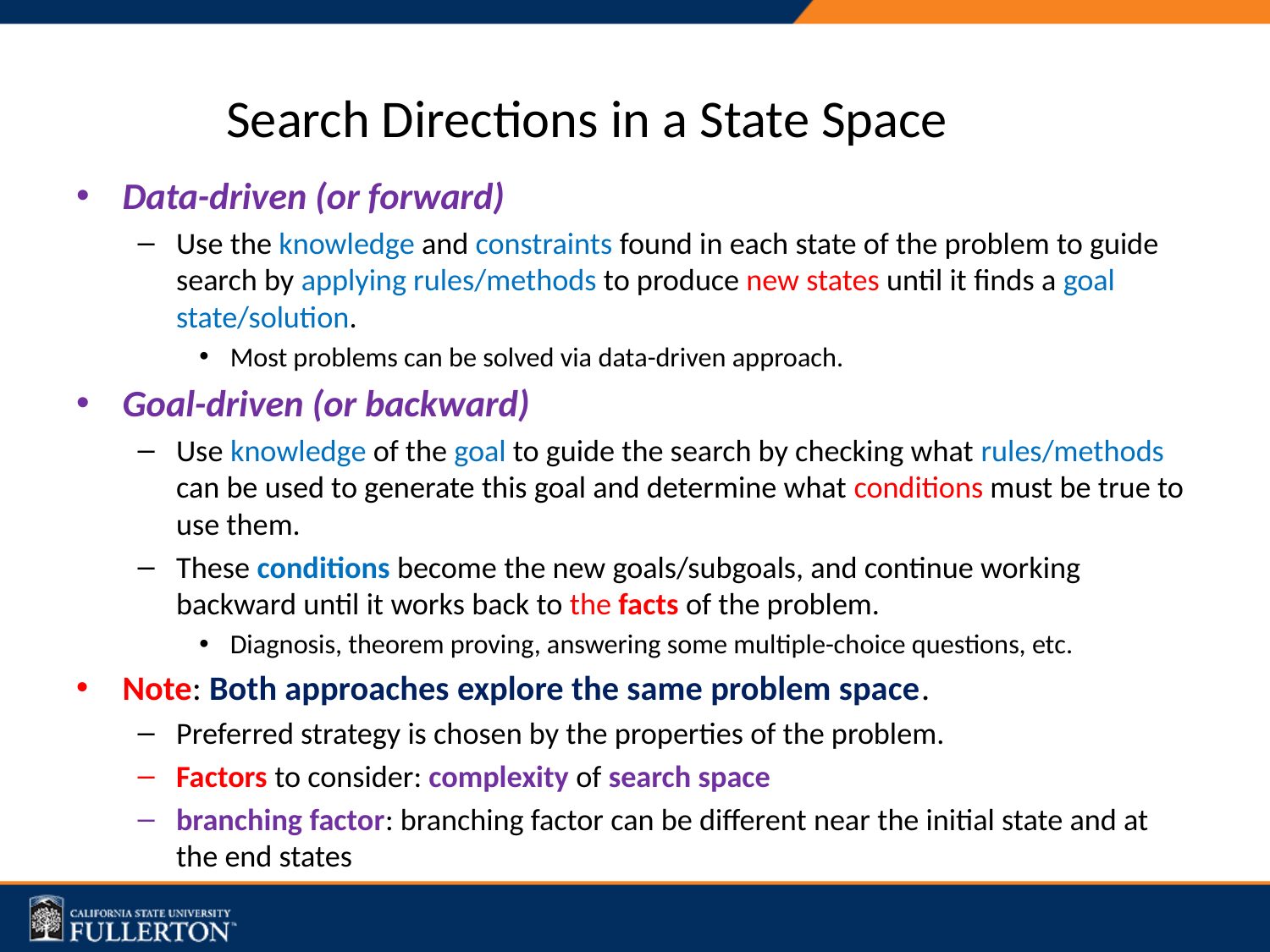

# Search Directions in a State Space
Data-driven (or forward)
Use the knowledge and constraints found in each state of the problem to guide search by applying rules/methods to produce new states until it finds a goal state/solution.
Most problems can be solved via data-driven approach.
Goal-driven (or backward)
Use knowledge of the goal to guide the search by checking what rules/methods can be used to generate this goal and determine what conditions must be true to use them.
These conditions become the new goals/subgoals, and continue working backward until it works back to the facts of the problem.
Diagnosis, theorem proving, answering some multiple-choice questions, etc.
Note: Both approaches explore the same problem space.
Preferred strategy is chosen by the properties of the problem.
Factors to consider: complexity of search space
branching factor: branching factor can be different near the initial state and at the end states